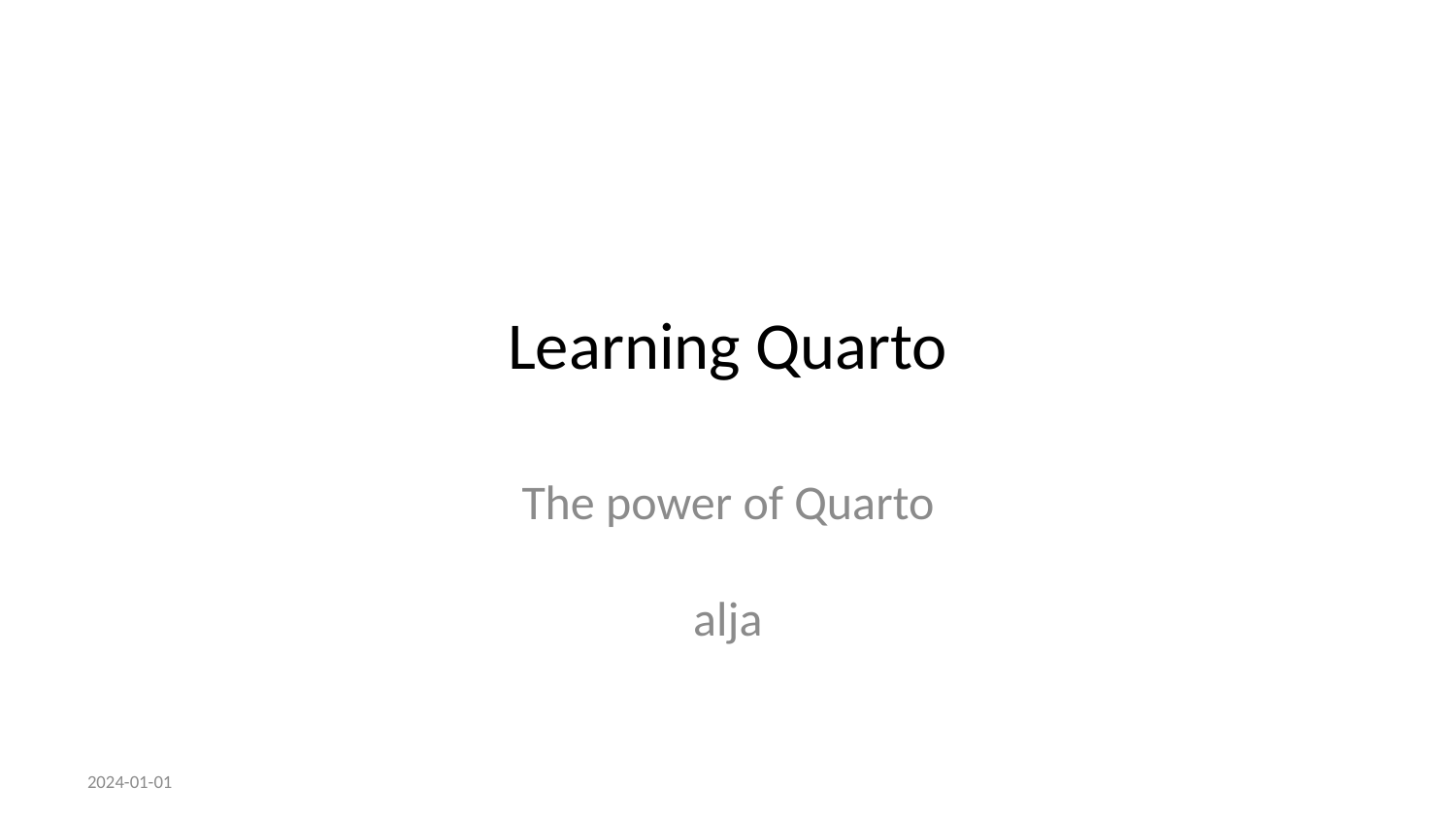

# Learning Quarto
The power of Quarto
alja
2024-01-01